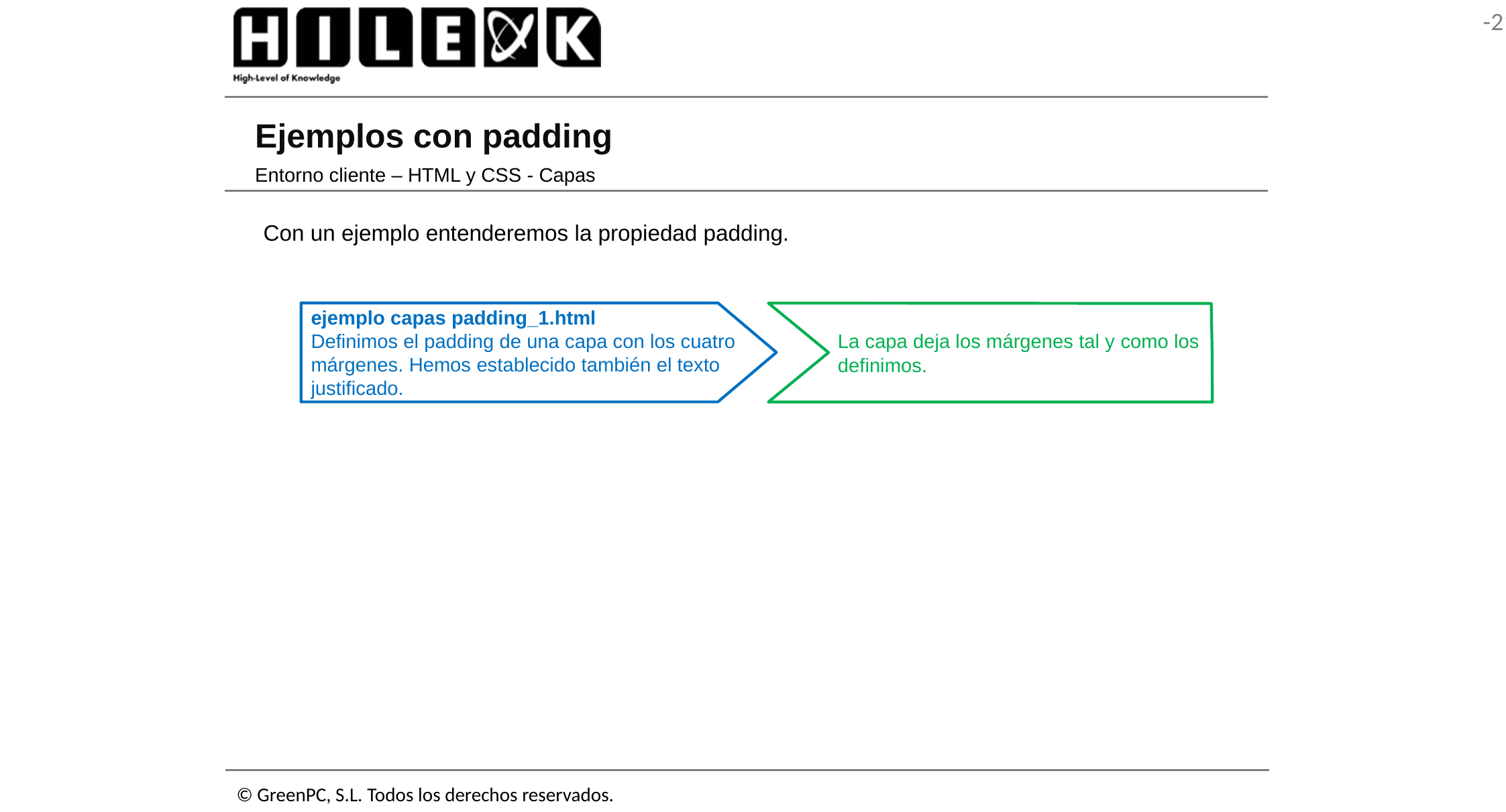

# Ejemplos con padding
Entorno cliente – HTML y CSS - Capas
Con un ejemplo entenderemos la propiedad padding.
ejemplo capas padding_1.html
Definimos el padding de una capa con los cuatro márgenes. Hemos establecido también el texto justificado.
La capa deja los márgenes tal y como los definimos.